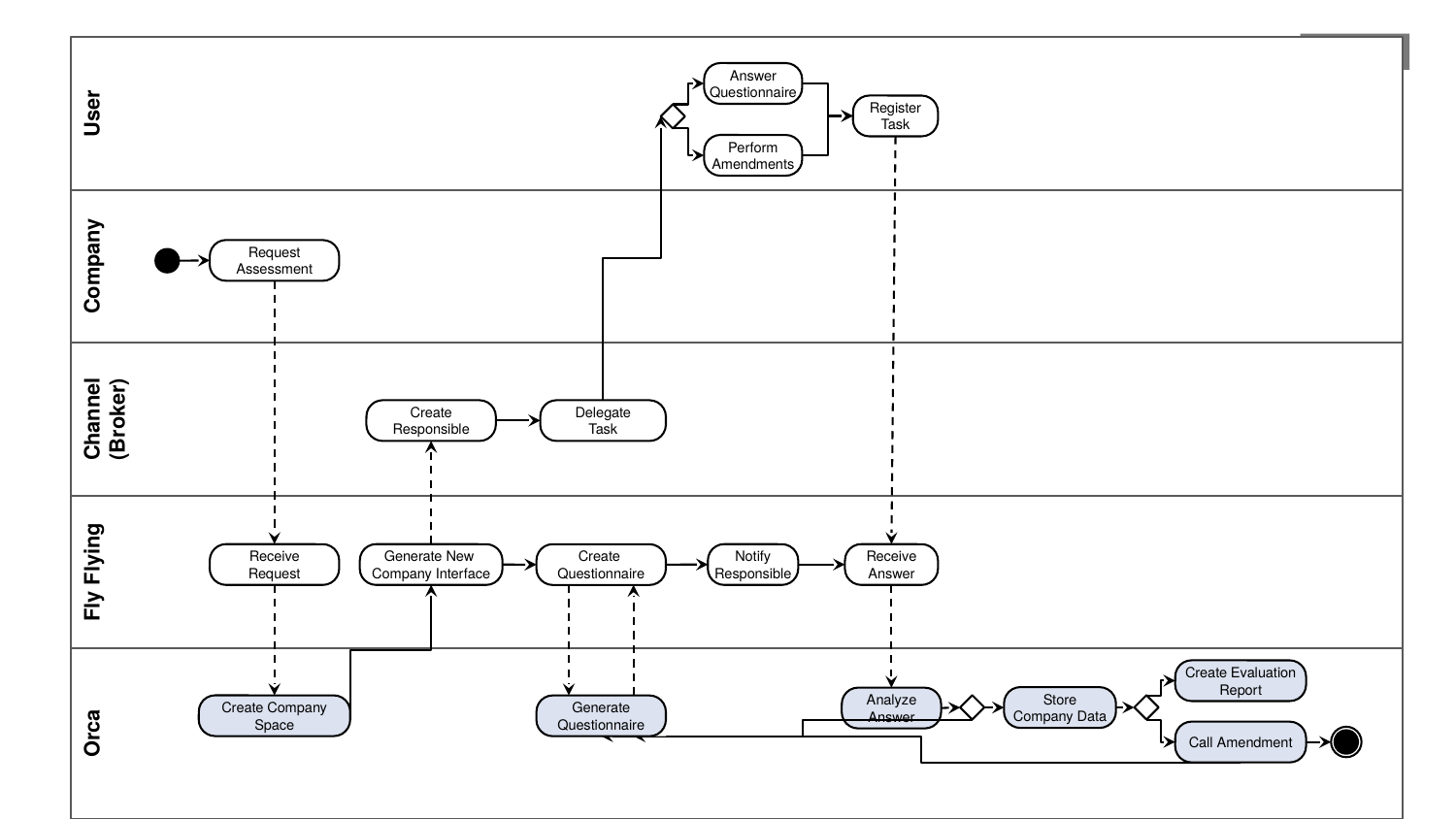

User
Company
Channel
(Broker)
Fly Flying
Orca
Answer Questionnaire
Register
Task

Perform
Amendments
Request Assessment

Delegate
Task
Create Responsible

Create
Questionnaire
Receive Request
Generate New  Company Interface
Notify Responsible
Receive Answer
Create Evaluation Report
Store
Company Data
Analyze
Answer
Create Company Space

Generate Questionnaire
Call Amendment